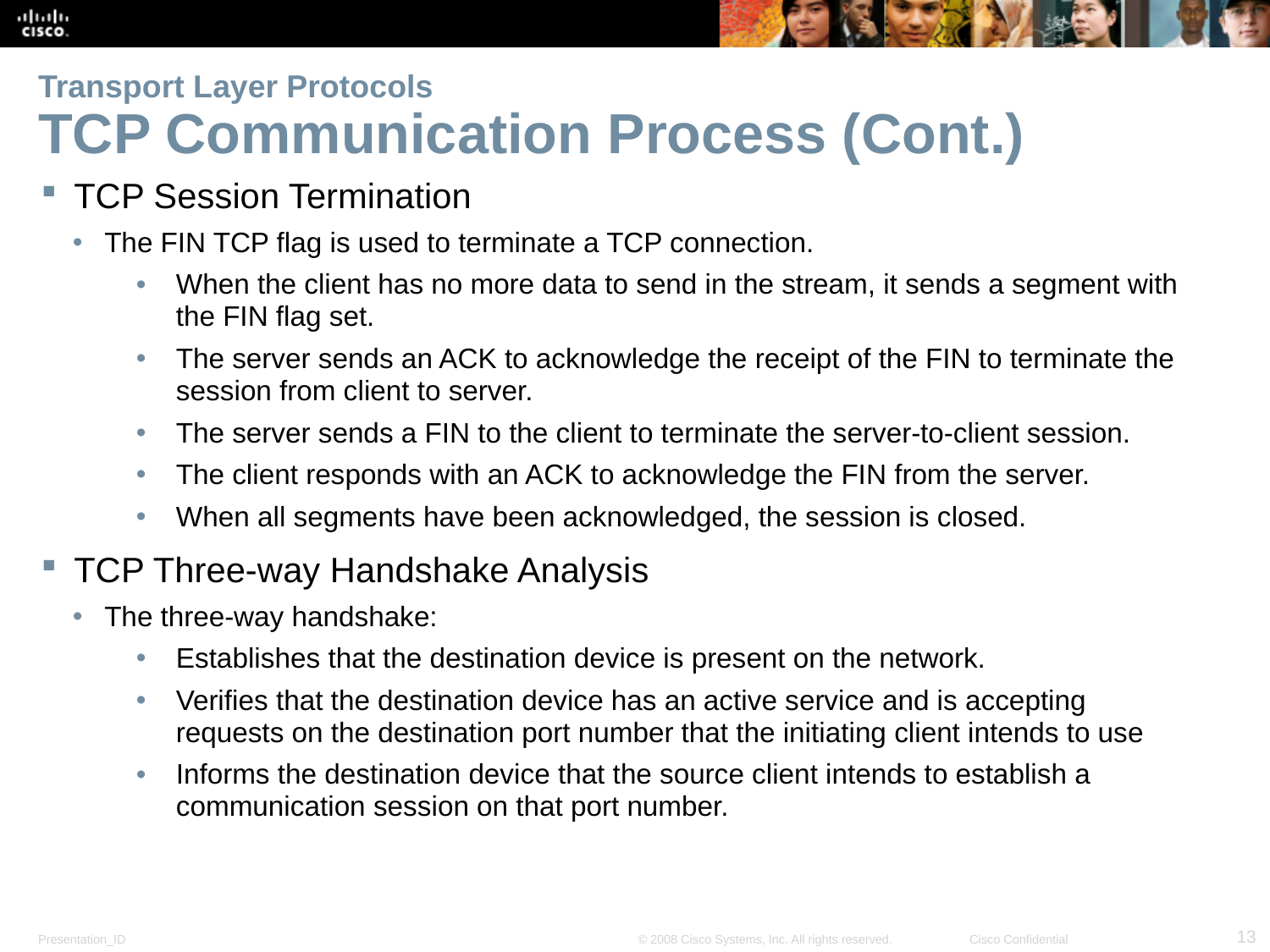

# Transport Layer Protocols TCP Communication Process (Cont.)
TCP Session Termination
The FIN TCP flag is used to terminate a TCP connection.
When the client has no more data to send in the stream, it sends a segment with the FIN flag set.
The server sends an ACK to acknowledge the receipt of the FIN to terminate the session from client to server.
The server sends a FIN to the client to terminate the server-to-client session.
The client responds with an ACK to acknowledge the FIN from the server.
When all segments have been acknowledged, the session is closed.
TCP Three-way Handshake Analysis
The three-way handshake:
Establishes that the destination device is present on the network.
Verifies that the destination device has an active service and is accepting requests on the destination port number that the initiating client intends to use
Informs the destination device that the source client intends to establish a communication session on that port number.